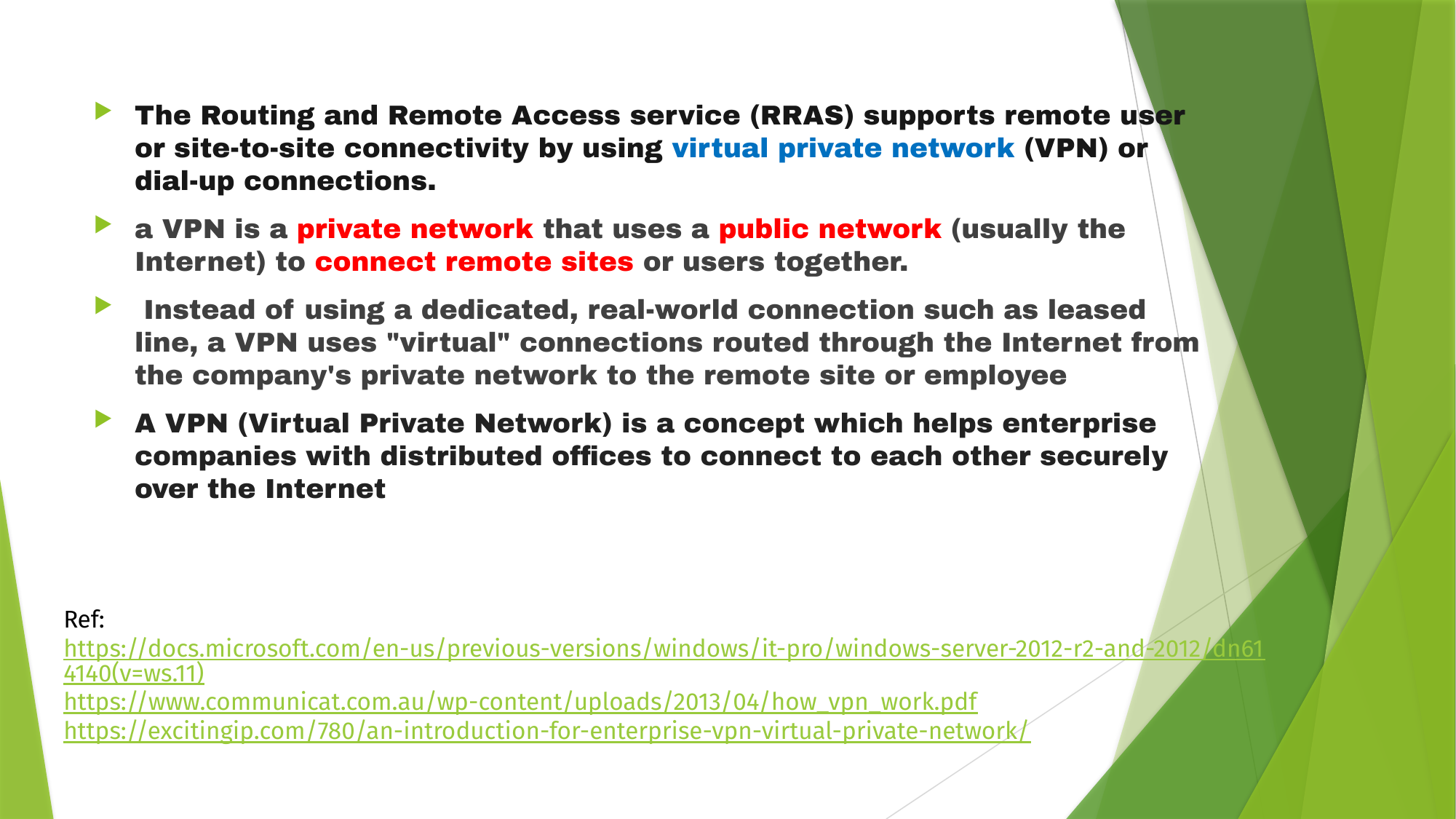

The Routing and Remote Access service (RRAS) supports remote user or site-to-site connectivity by using virtual private network (VPN) or dial-up connections.
a VPN is a private network that uses a public network (usually the Internet) to connect remote sites or users together.
 Instead of using a dedicated, real-world connection such as leased line, a VPN uses "virtual" connections routed through the Internet from the company's private network to the remote site or employee
A VPN (Virtual Private Network) is a concept which helps enterprise companies with distributed offices to connect to each other securely over the Internet
Ref: https://docs.microsoft.com/en-us/previous-versions/windows/it-pro/windows-server-2012-r2-and-2012/dn614140(v=ws.11)
https://www.communicat.com.au/wp-content/uploads/2013/04/how_vpn_work.pdf
https://excitingip.com/780/an-introduction-for-enterprise-vpn-virtual-private-network/